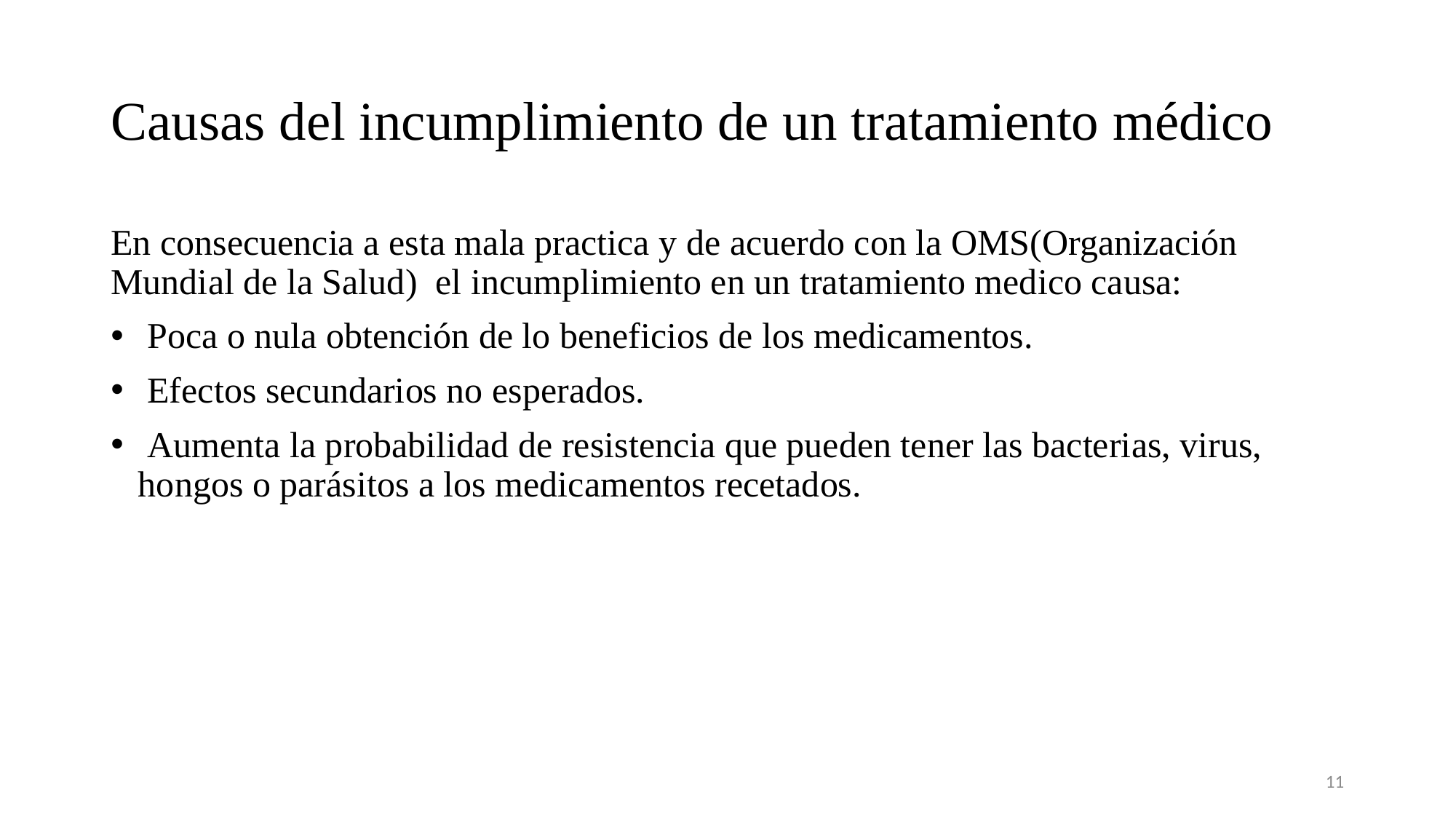

# Causas del incumplimiento de un tratamiento médico
En consecuencia a esta mala practica y de acuerdo con la OMS(Organización Mundial de la Salud)  el incumplimiento en un tratamiento medico causa:
 Poca o nula obtención de lo beneficios de los medicamentos.
 Efectos secundarios no esperados.
 Aumenta la probabilidad de resistencia que pueden tener las bacterias, virus, hongos o parásitos a los medicamentos recetados.
11